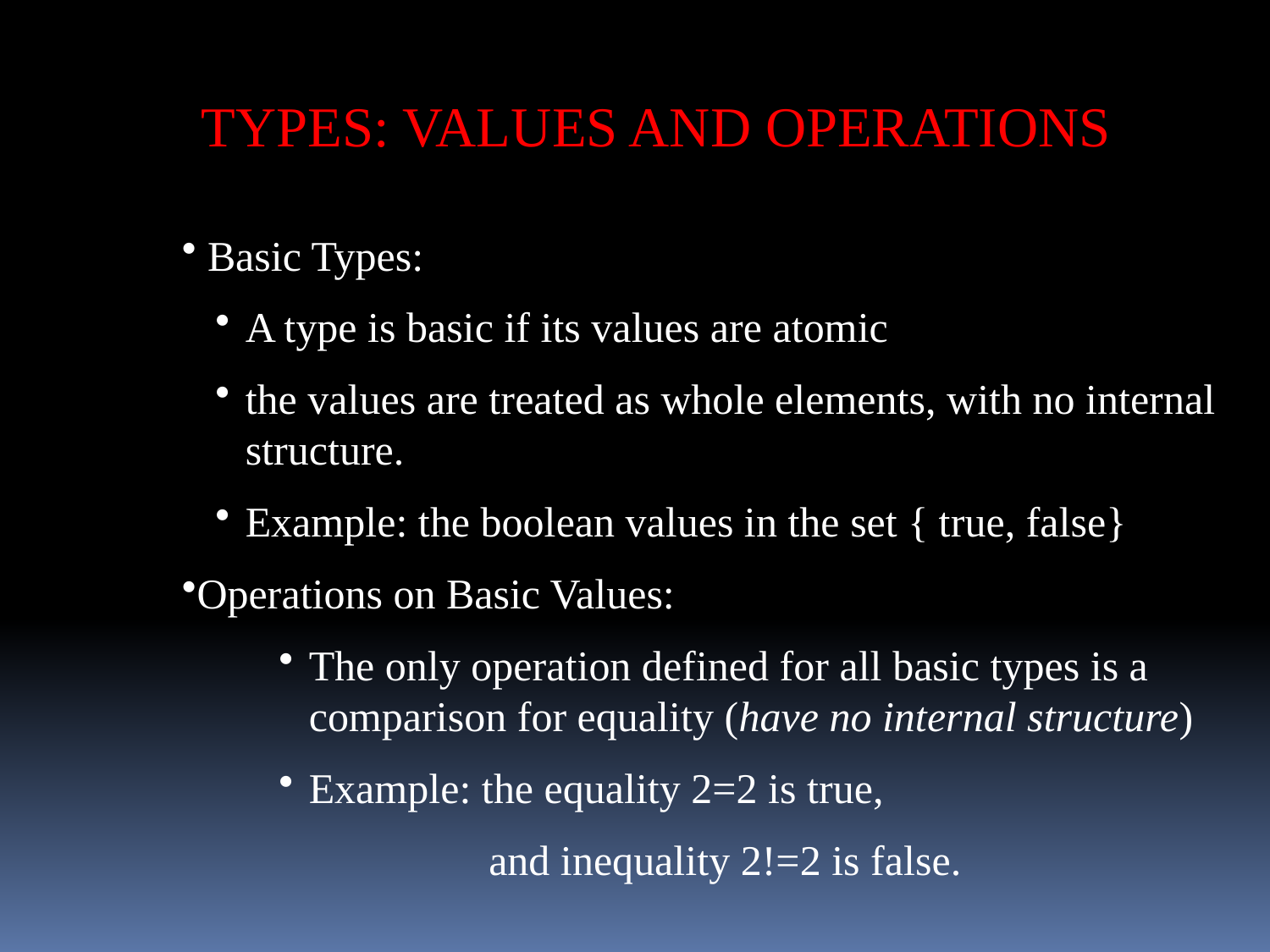

TYPES: VALUES AND OPERATIONS
 Basic Types:
A type is basic if its values are atomic
the values are treated as whole elements, with no internal structure.
Example: the boolean values in the set { true, false}
Operations on Basic Values:
The only operation defined for all basic types is a comparison for equality (have no internal structure)
Example: the equality 2=2 is true,
	     and inequality 2!=2 is false.